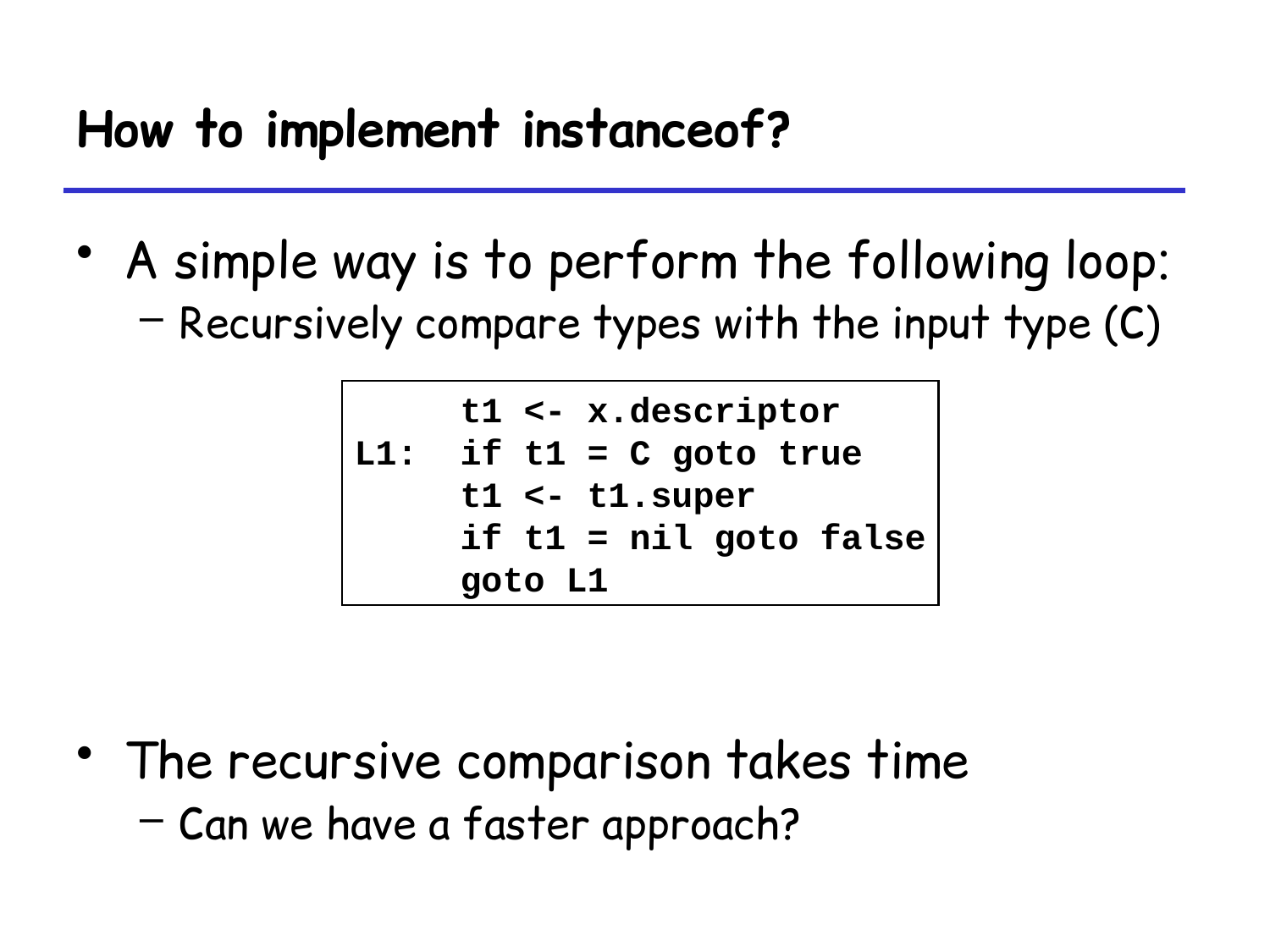

# How to implement instanceof?
A simple way is to perform the following loop:
Recursively compare types with the input type (C)

The recursive comparison takes time
Can we have a faster approach?
     t1 <- x.descriptor
L1:  if t1 = C goto true
     t1 <- t1.super
     if t1 = nil goto false
     goto L1
52